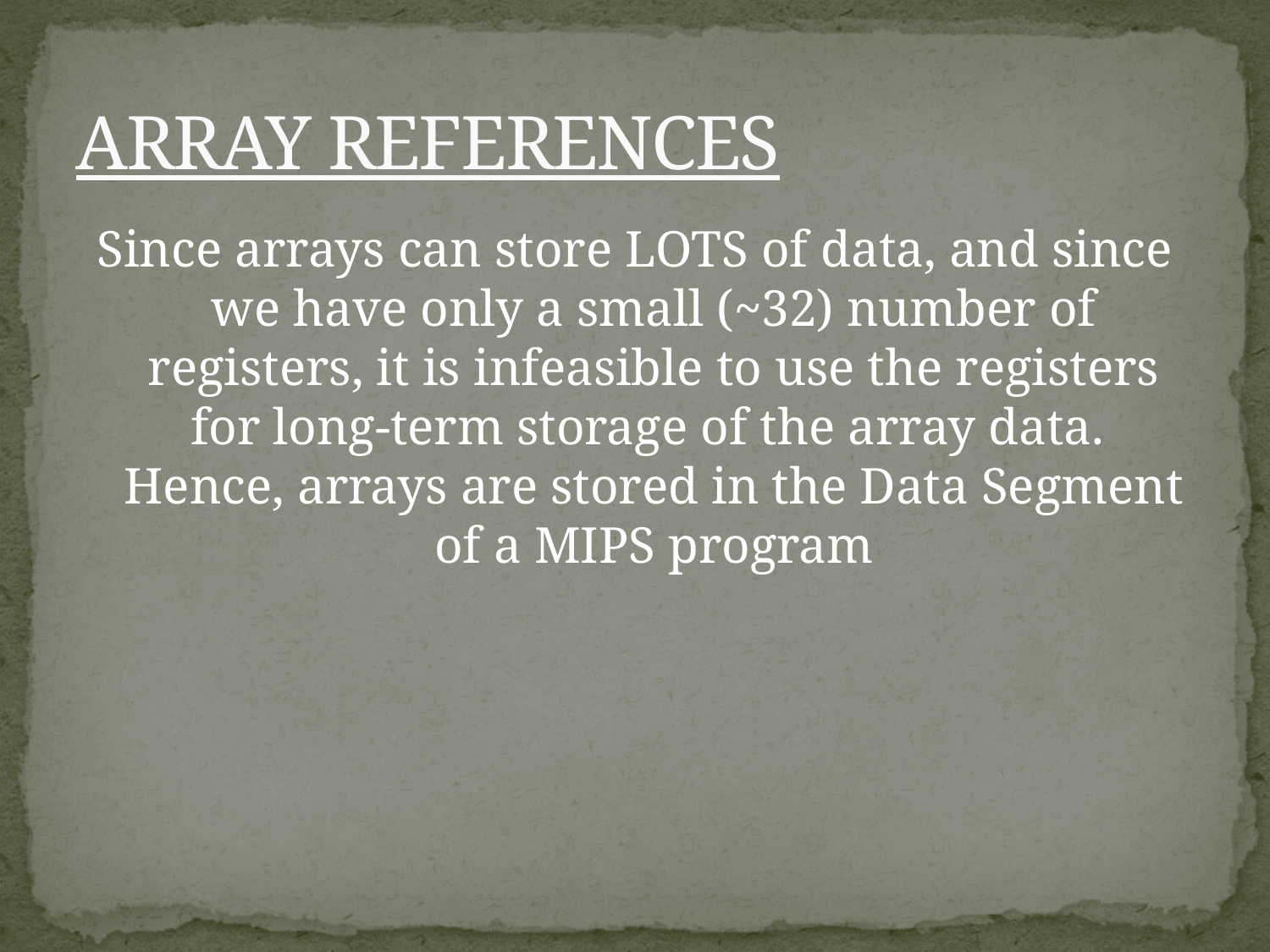

# ARRAY REFERENCES
Since arrays can store LOTS of data, and since we have only a small (~32) number of registers, it is infeasible to use the registers for long-term storage of the array data.  Hence, arrays are stored in the Data Segment of a MIPS program